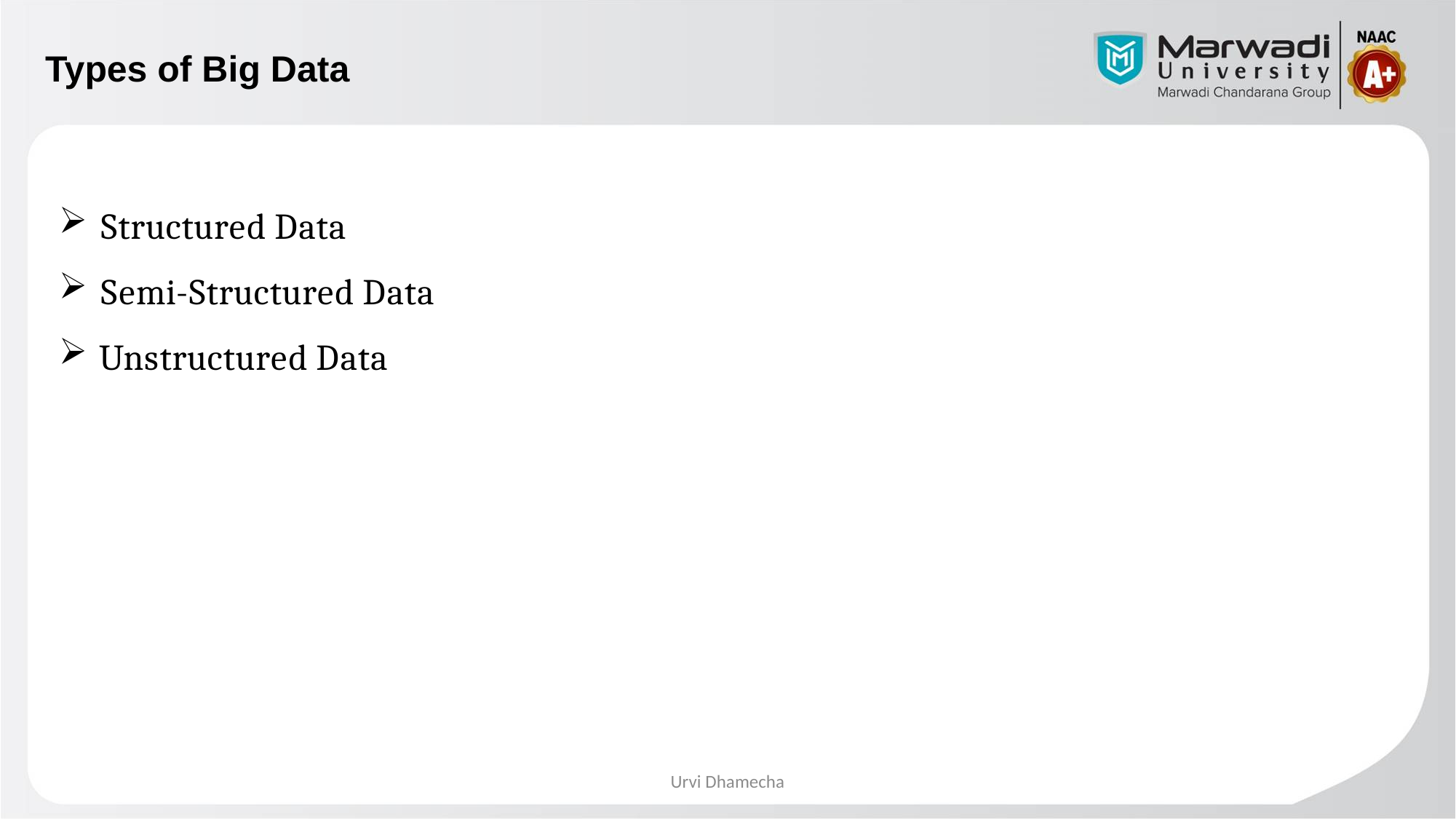

# Types of Big Data
Structured Data
Semi-Structured Data
Unstructured Data

Urvi Dhamecha